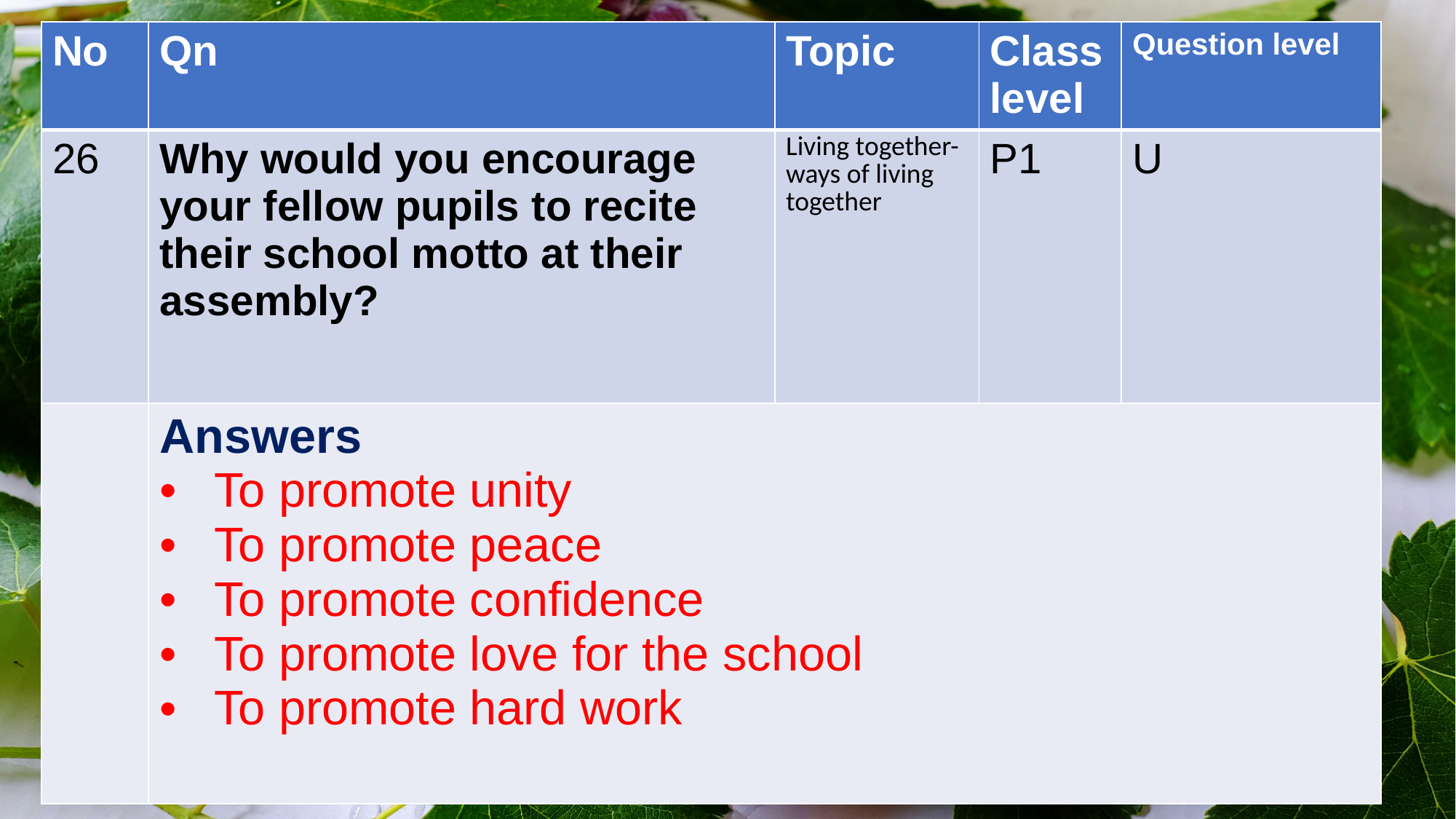

| No | Qn | Topic | Class level | Question level |
| --- | --- | --- | --- | --- |
| 26 | Why would you encourage your fellow pupils to recite their school motto at their assembly? | Living together- ways of living together | P1 | U |
|  | Answers To promote unity To promote peace To promote confidence To promote love for the school To promote hard work |  |  |  |
SST WORKSHOP - KABOJJA JUNIOR SCHOOL